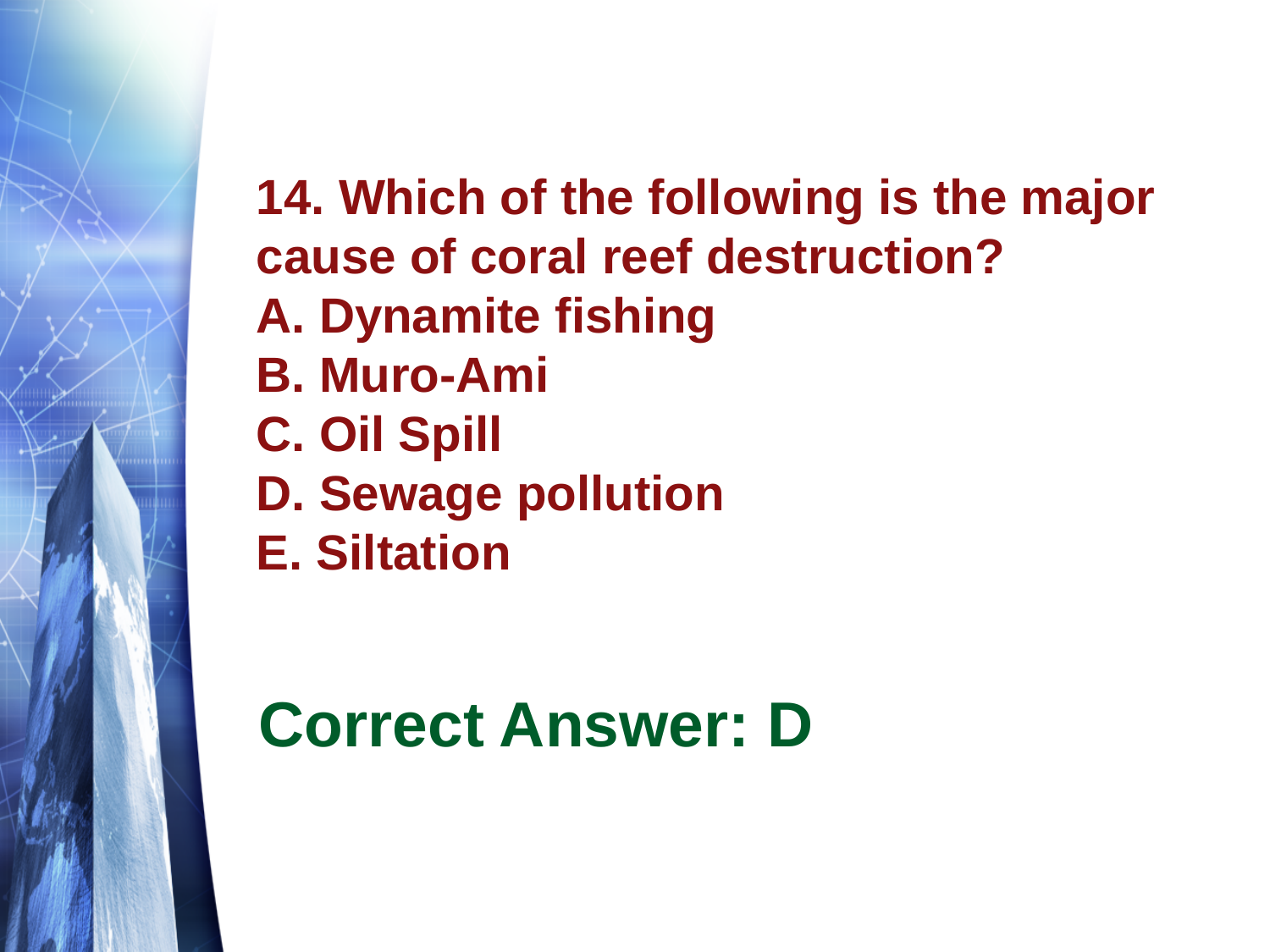

# 14. Which of the following is the major cause of coral reef destruction? A. Dynamite fishing B. Muro-Ami C. Oil Spill D. Sewage pollution E. Siltation
Correct Answer: D